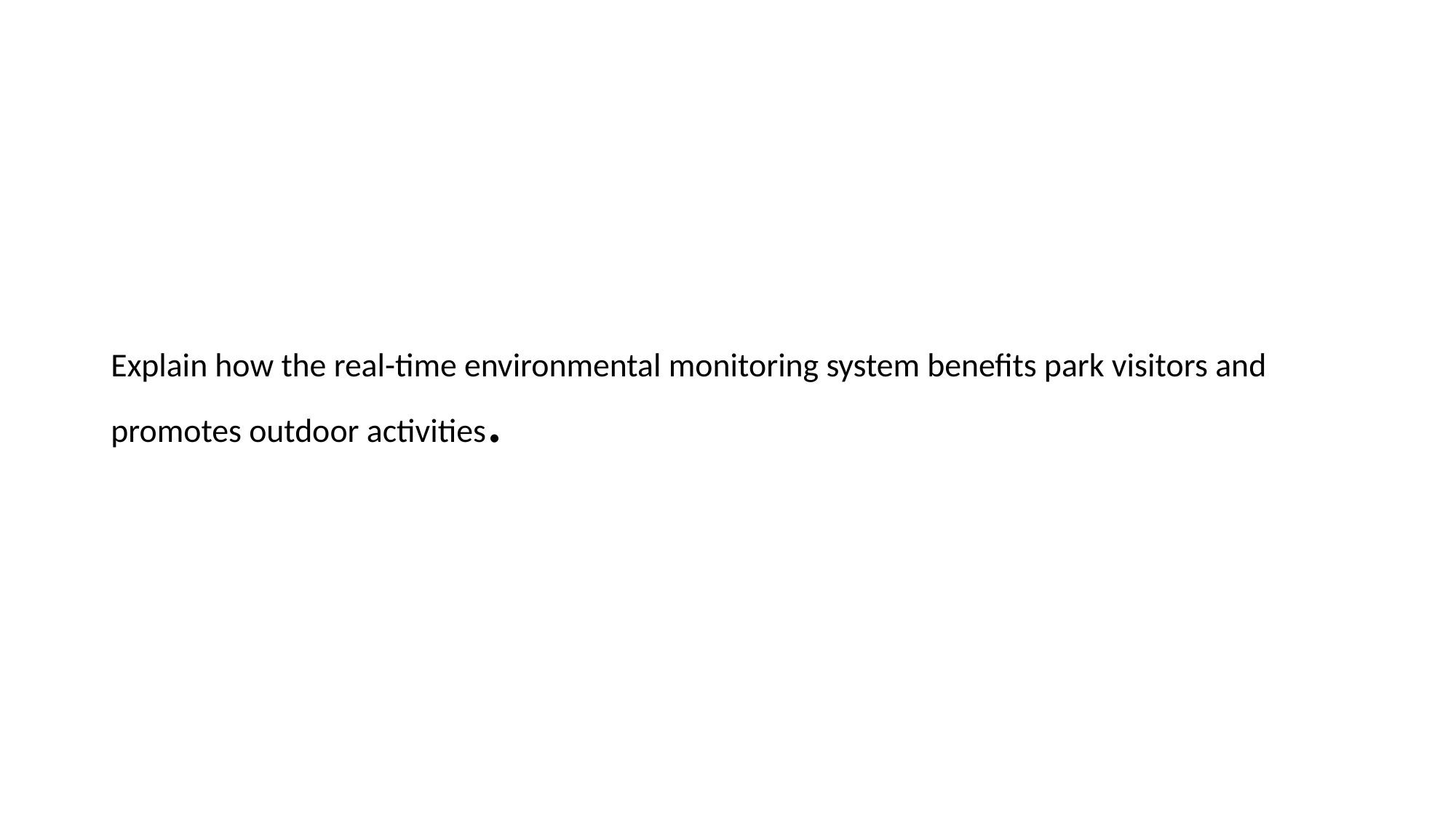

# Explain how the real-time environmental monitoring system benefits park visitors and promotes outdoor activities.